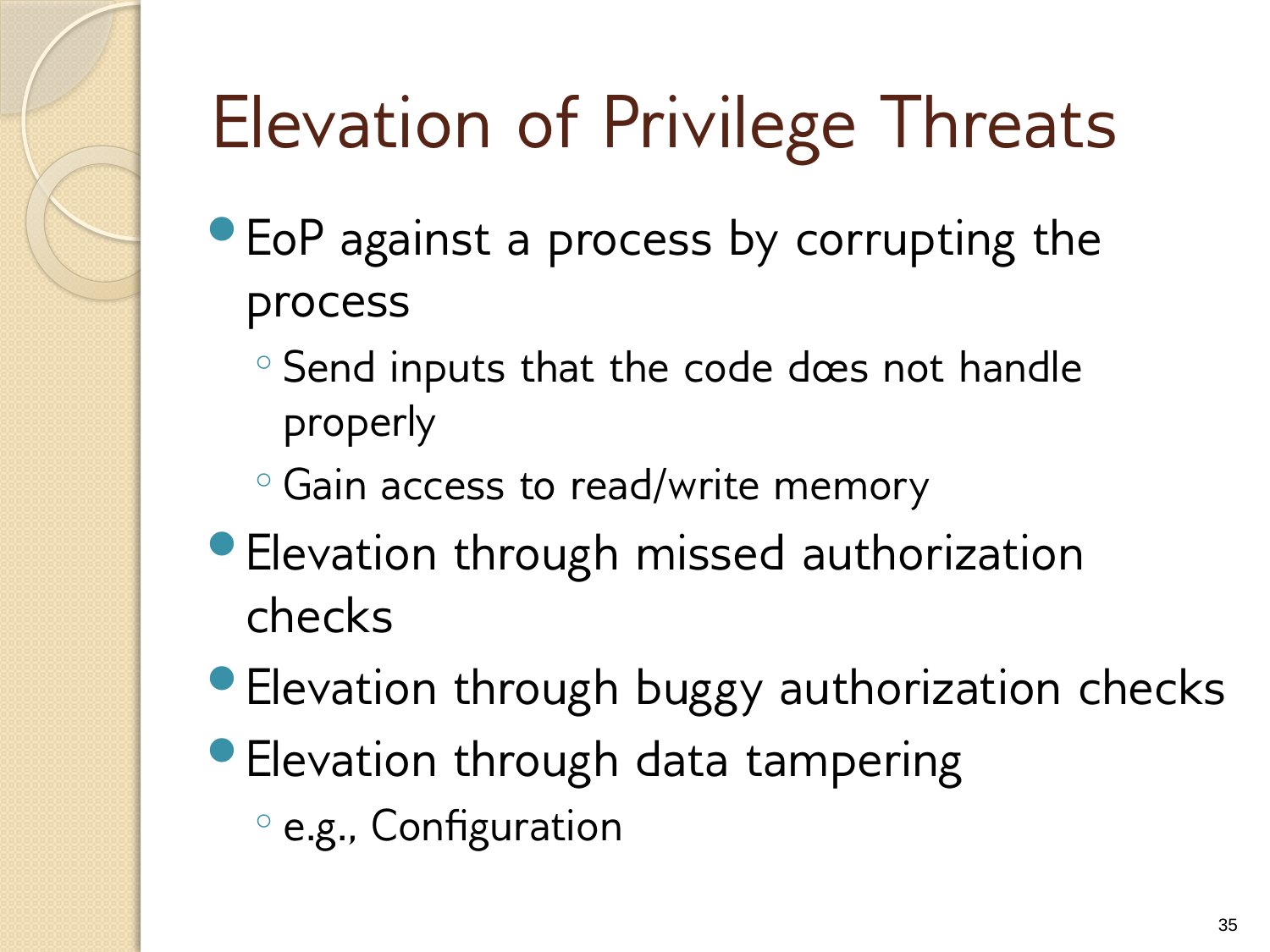

# Elevation of Privilege Threats
EoP against a process by corrupting the process
Send inputs that the code does not handle properly
Gain access to read/write memory
Elevation through missed authorization checks
Elevation through buggy authorization checks
Elevation through data tampering
e.g., Configuration
35